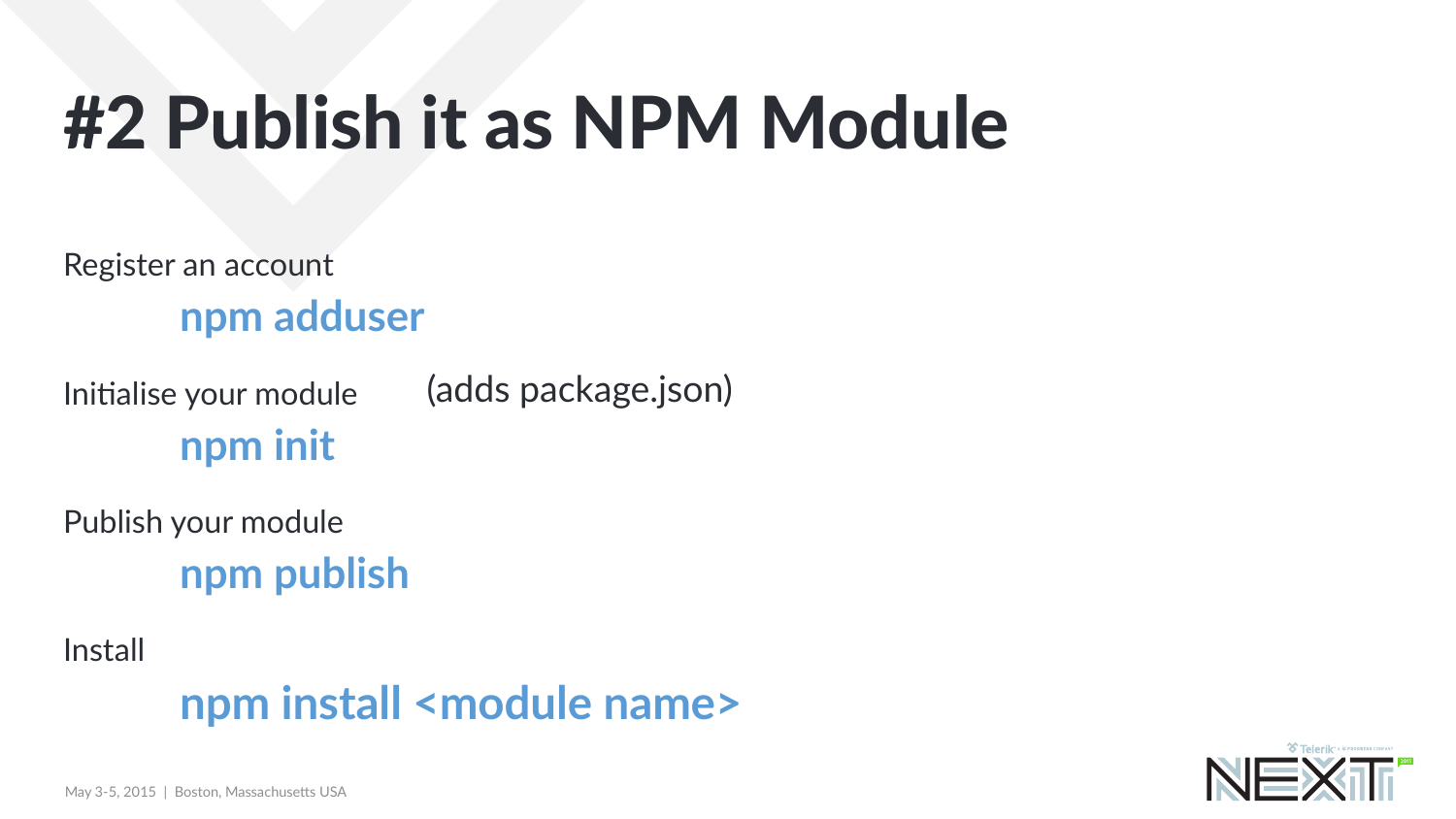

# #2 Publish it as NPM Module
Register an account
	npm adduser

Initialise your module
	npm init

Publish your module
	npm publish

Install
	npm install <module name>
(adds package.json)